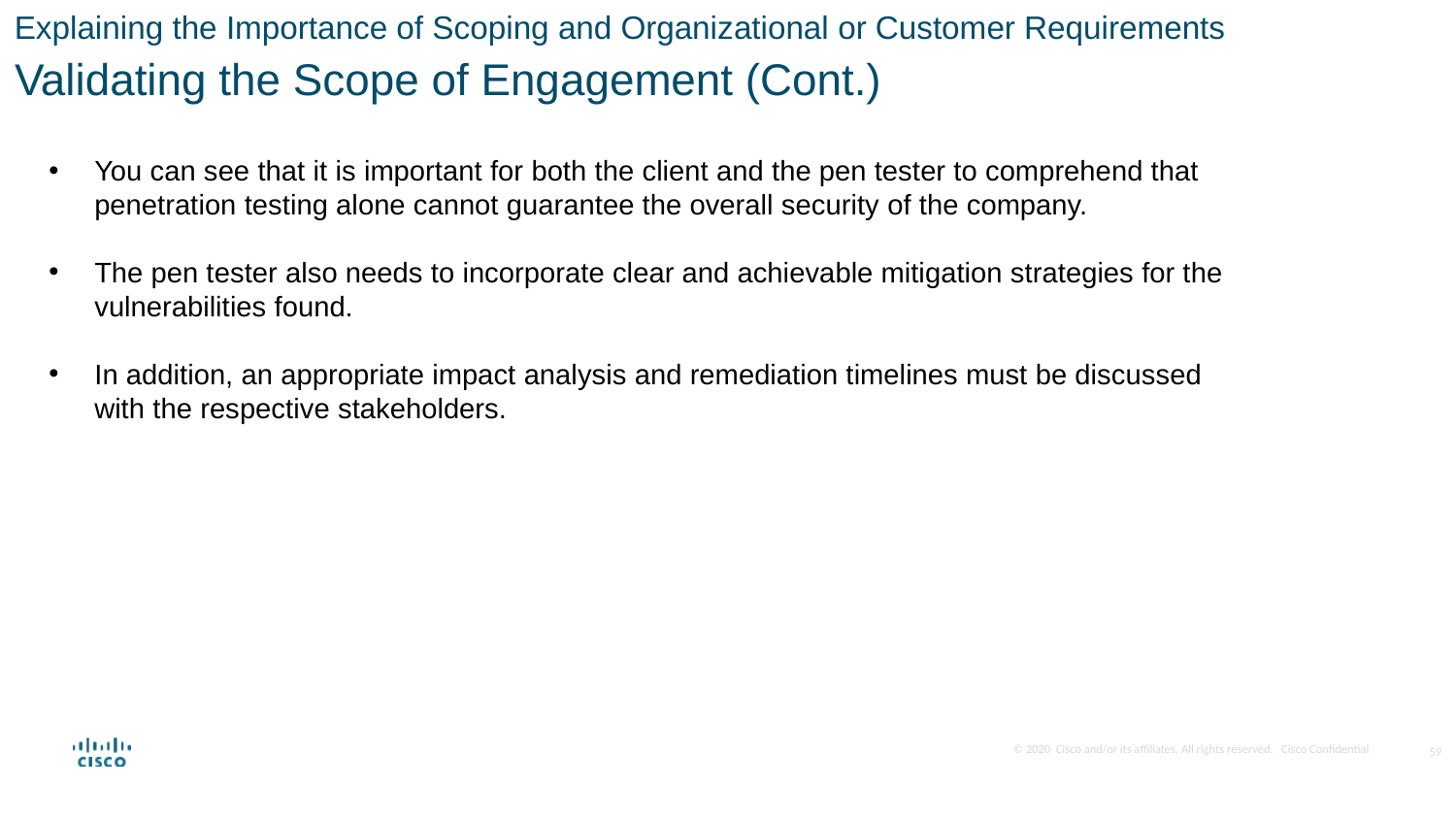

Explaining the Importance of Scoping and Organizational or Customer Requirements
Validating the Scope of Engagement (Cont.)
You can see that it is important for both the client and the pen tester to comprehend that penetration testing alone cannot guarantee the overall security of the company.

The pen tester also needs to incorporate clear and achievable mitigation strategies for the vulnerabilities found.

In addition, an appropriate impact analysis and remediation timelines must be discussed with the respective stakeholders.
59